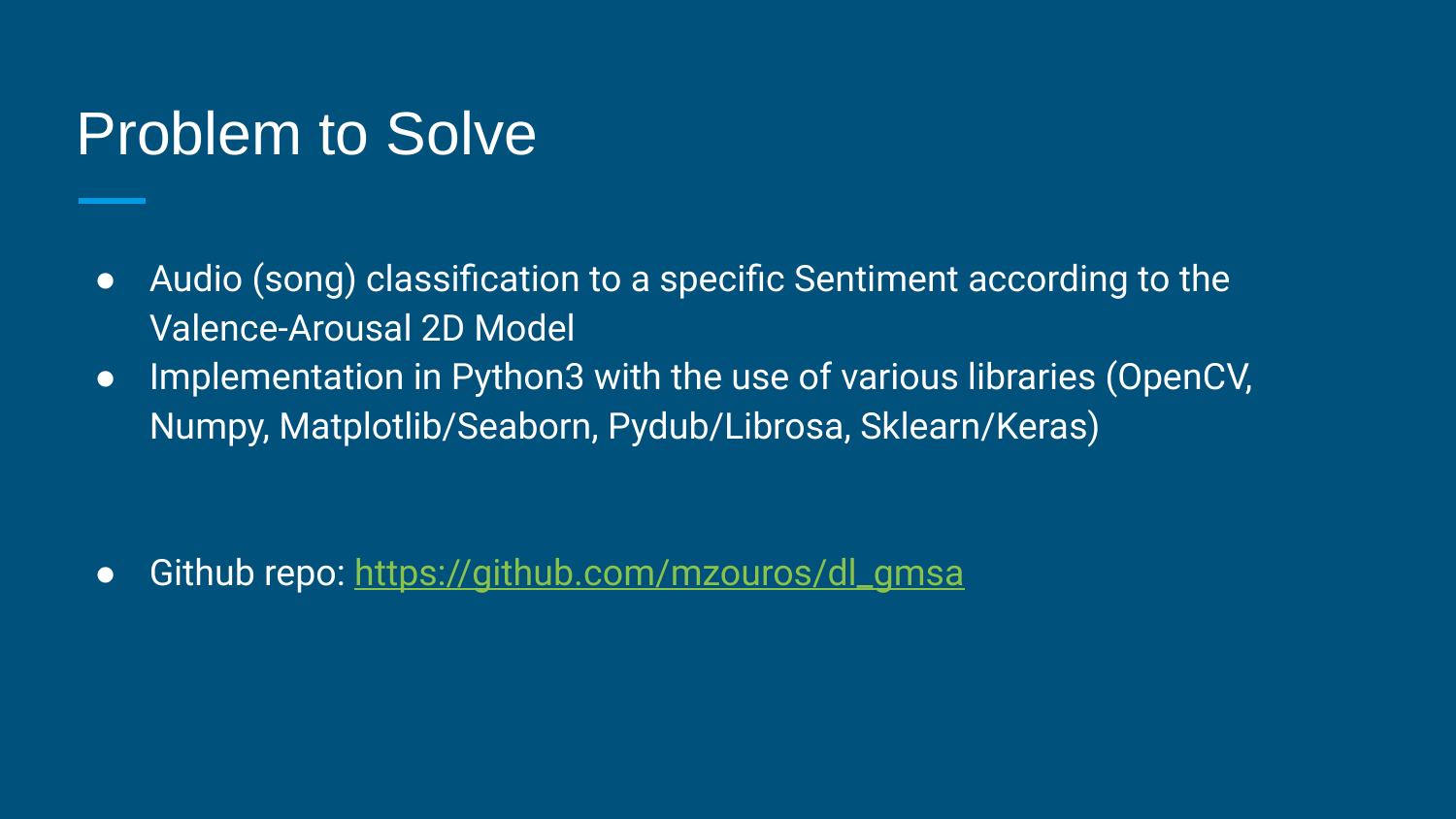

# Problem to Solve
Audio (song) classification to a specific Sentiment according to the Valence-Arousal 2D Model
Implementation in Python3 with the use of various libraries (OpenCV, Numpy, Matplotlib/Seaborn, Pydub/Librosa, Sklearn/Keras)

Github repo: https://github.com/mzouros/dl_gmsa